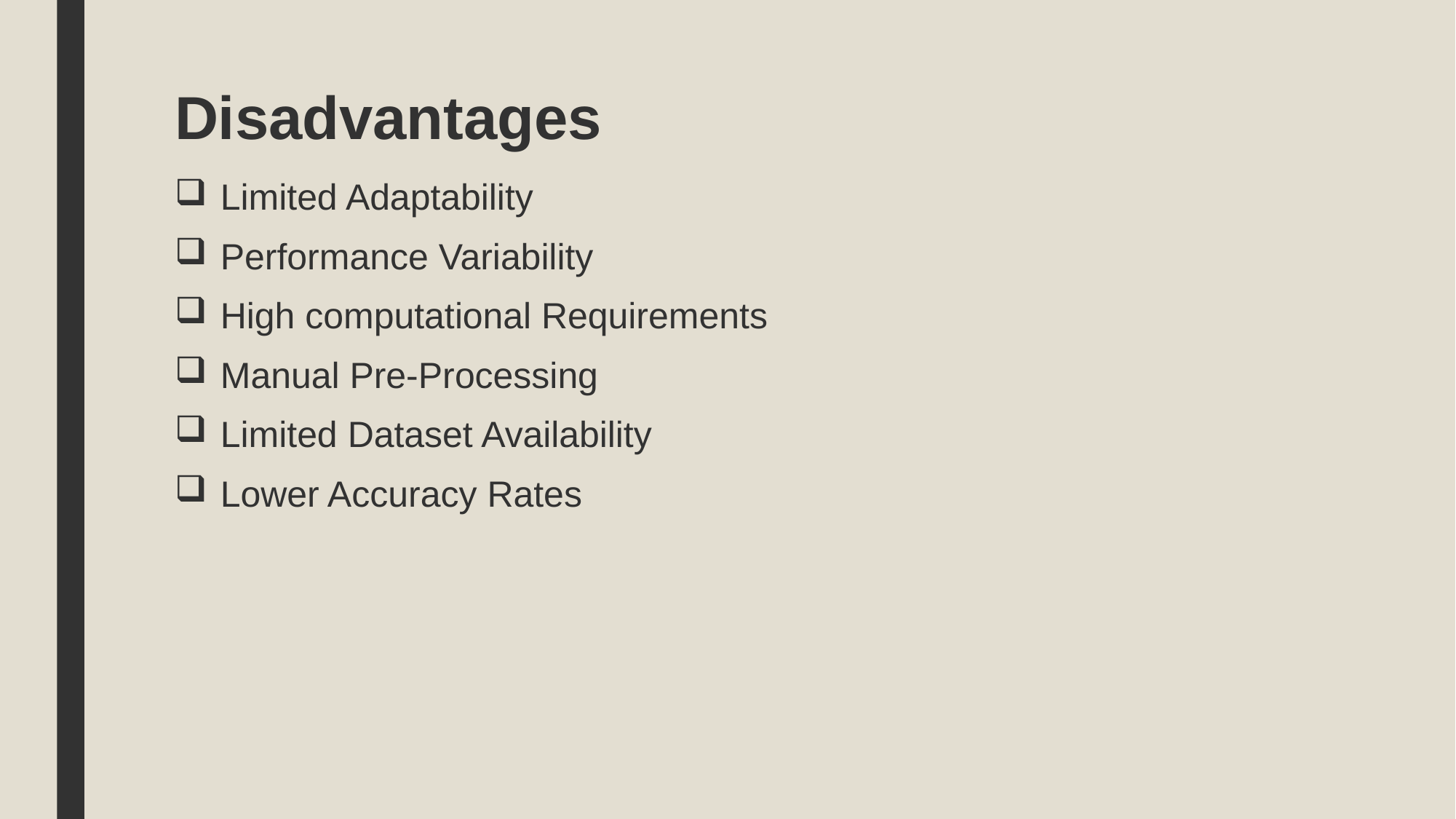

# Disadvantages
Limited Adaptability
Performance Variability
High computational Requirements
Manual Pre-Processing
Limited Dataset Availability
Lower Accuracy Rates